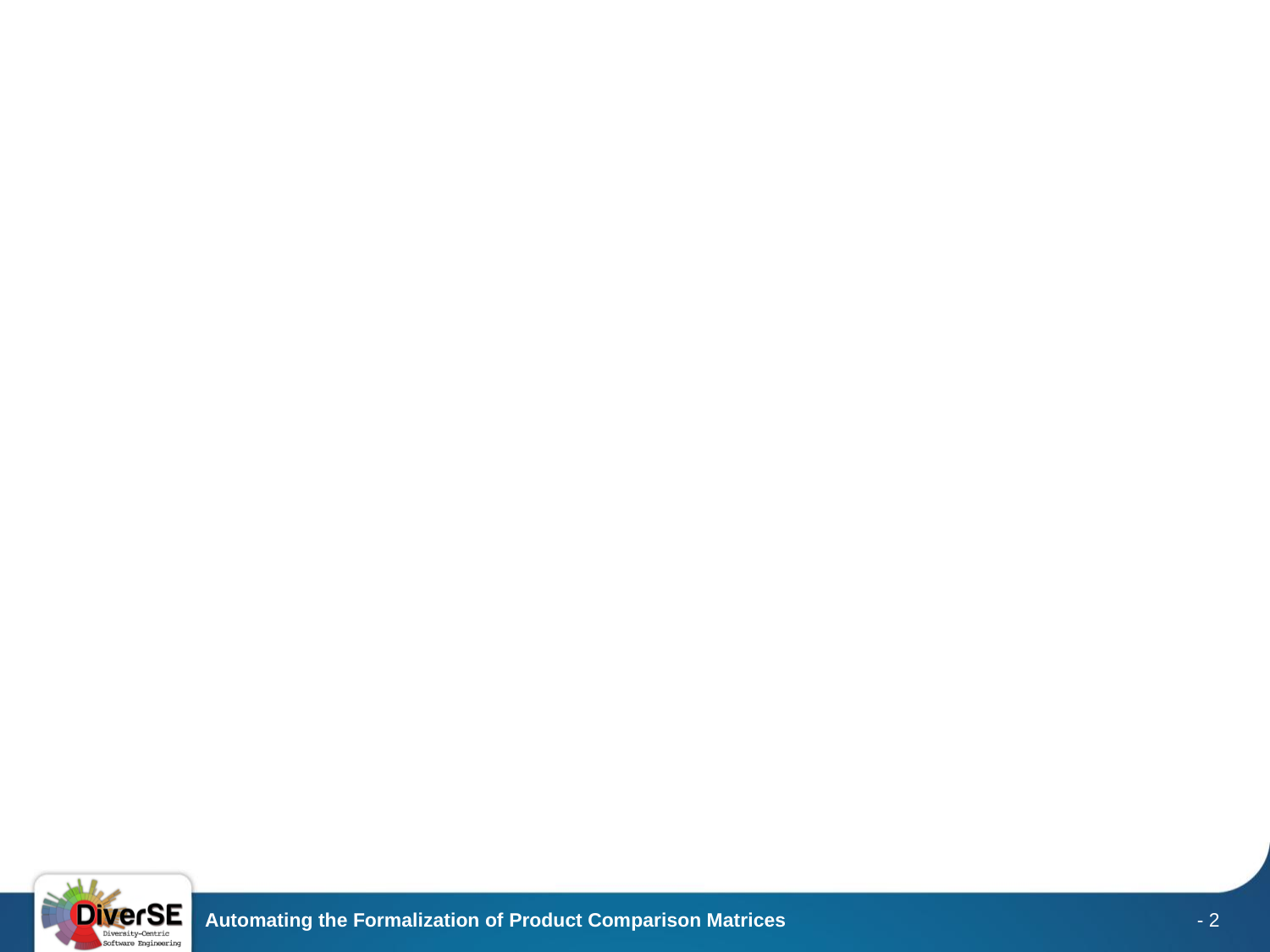

Automating the Formalization of Product Comparison Matrices
- 2